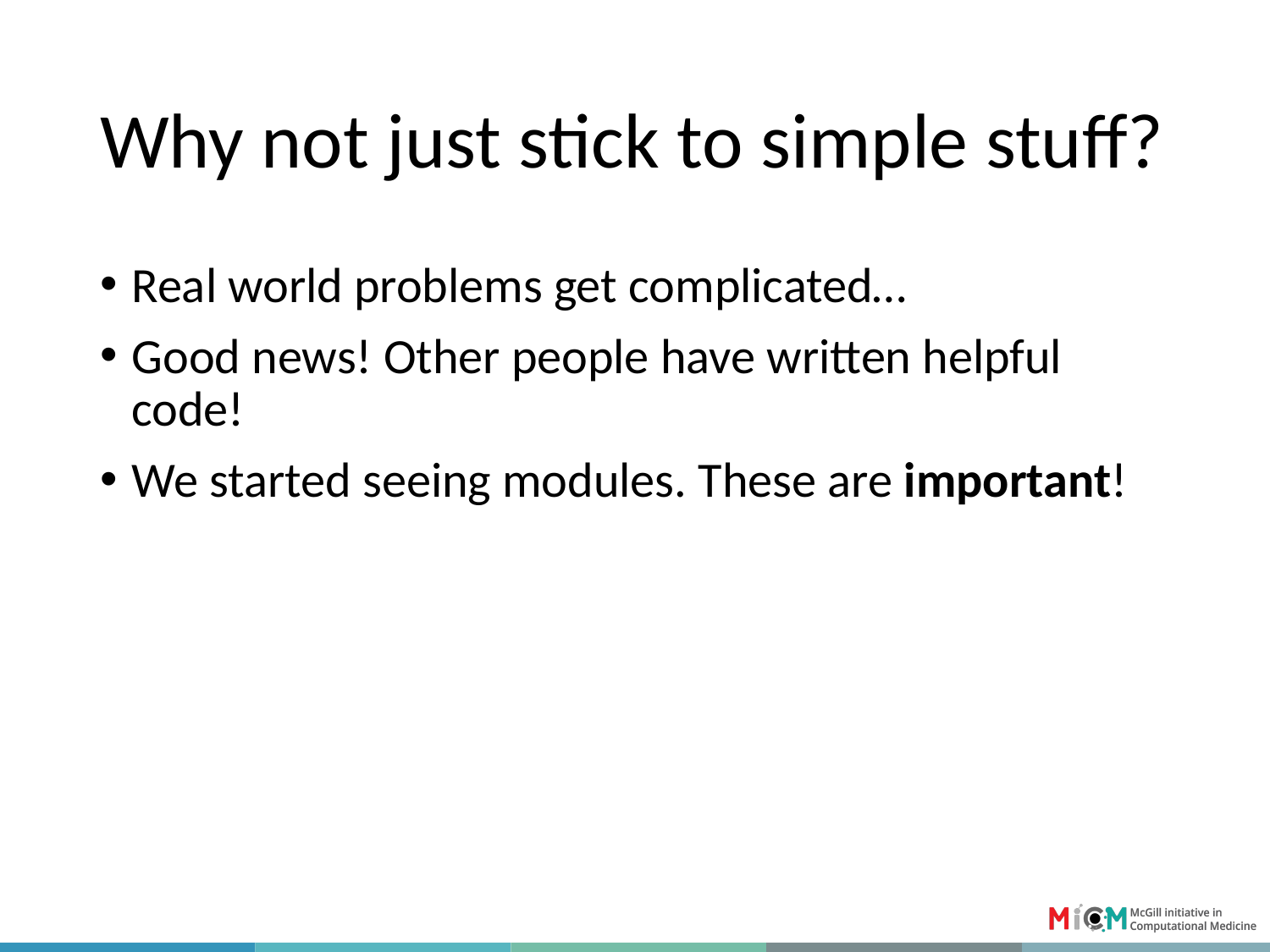

# Why not just stick to simple stuff?
Real world problems get complicated…
Good news! Other people have written helpful code!
We started seeing modules. These are important!